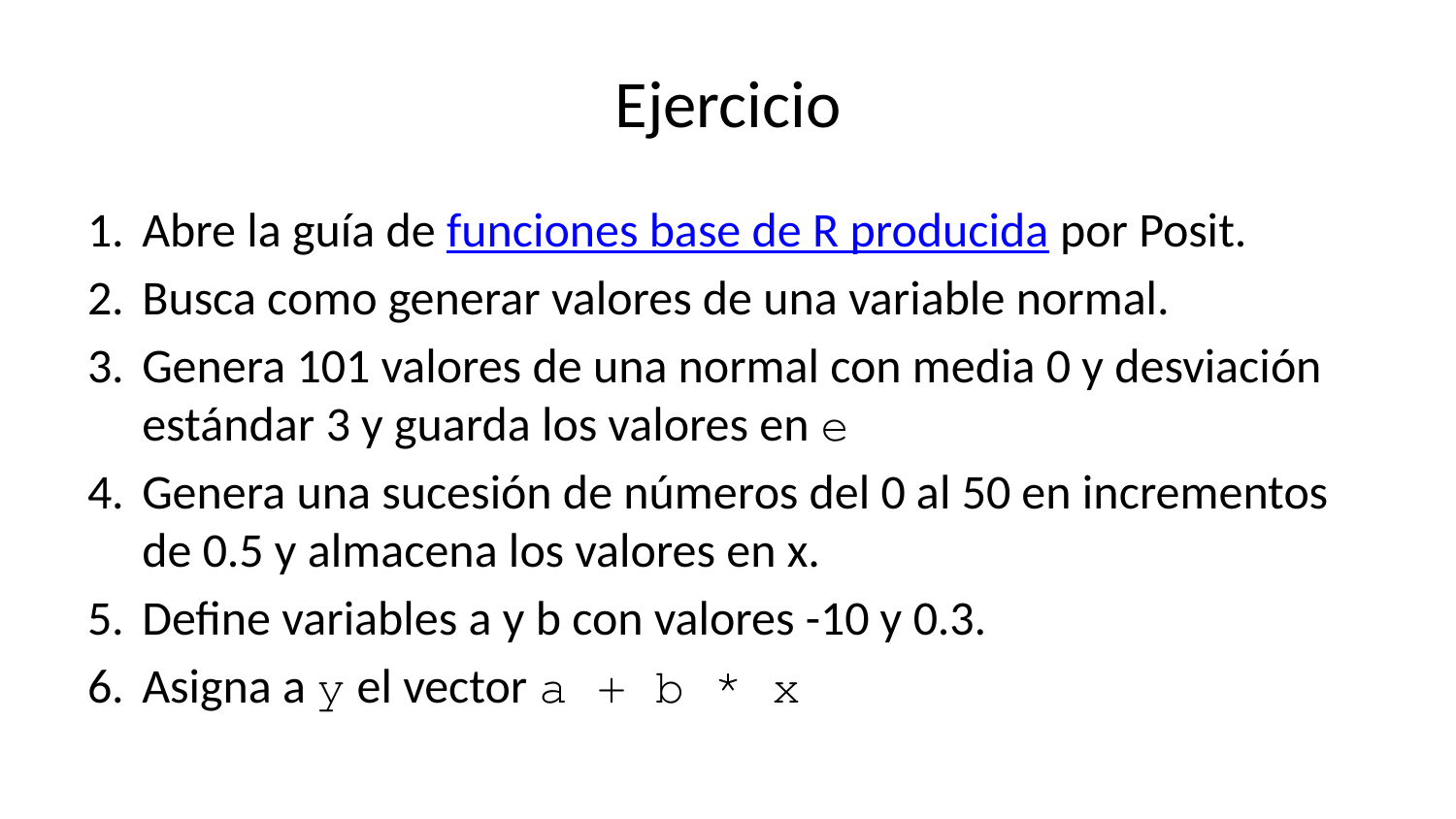

# Ejercicio
Abre la guía de funciones base de R producida por Posit.
Busca como generar valores de una variable normal.
Genera 101 valores de una normal con media 0 y desviación estándar 3 y guarda los valores en e
Genera una sucesión de números del 0 al 50 en incrementos de 0.5 y almacena los valores en x.
Define variables a y b con valores -10 y 0.3.
Asigna a y el vector a + b * x